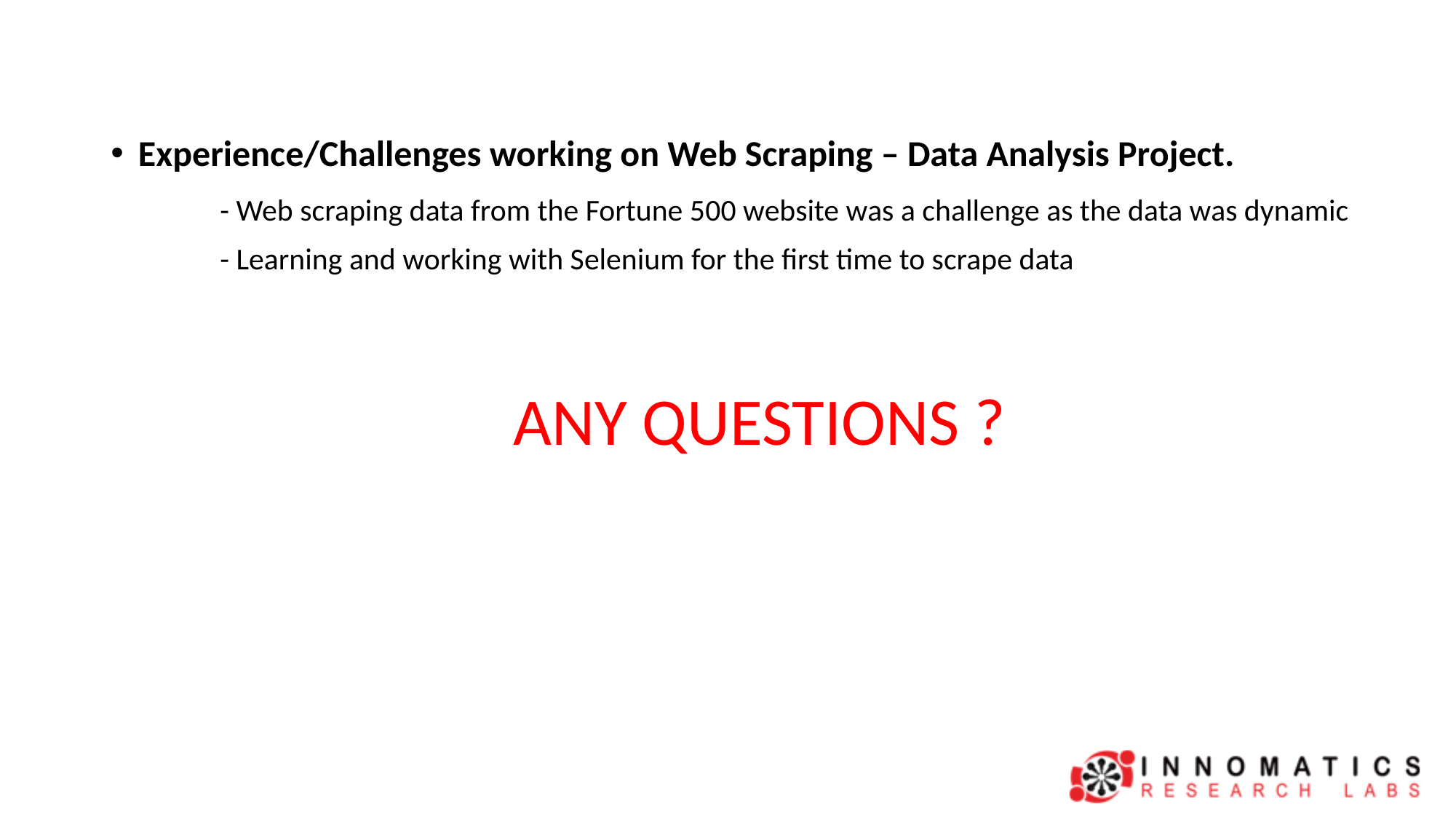

Experience/Challenges working on Web Scraping – Data Analysis Project.
	- Web scraping data from the Fortune 500 website was a challenge as the data was dynamic
	- Learning and working with Selenium for the first time to scrape data

ANY QUESTIONS ?